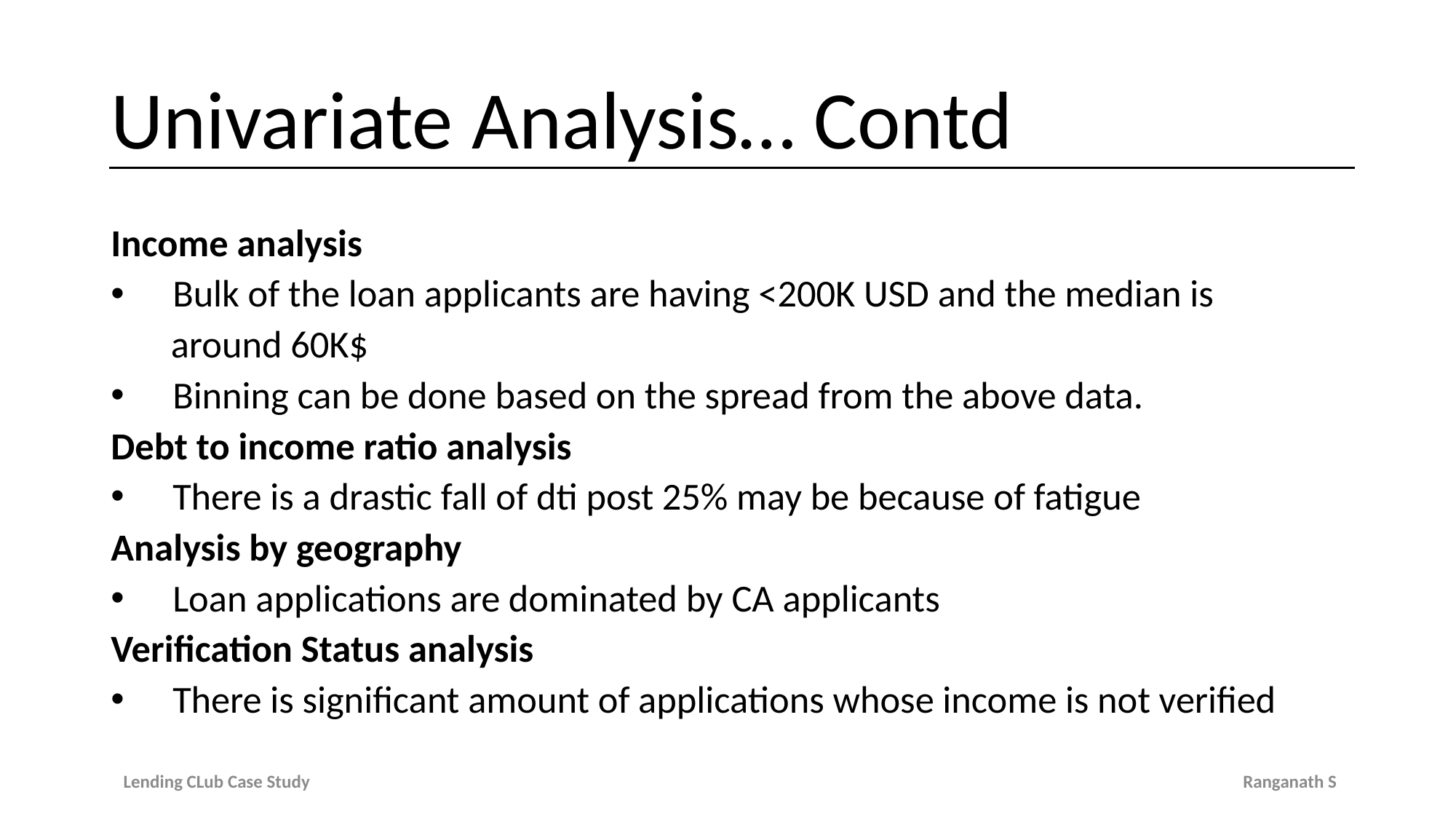

# Univariate Analysis… Contd
Income analysis
    Bulk of the loan applicants are having <200K USD and the median is
       around 60K$
    Binning can be done based on the spread from the above data.
Debt to income ratio analysis
    There is a drastic fall of dti post 25% may be because of fatigue
Analysis by geography
    Loan applications are dominated by CA applicants
Verification Status analysis
    There is significant amount of applications whose income is not verified

Lending CLub Case Study                                                                                                                                                                                                                                Ranganath S